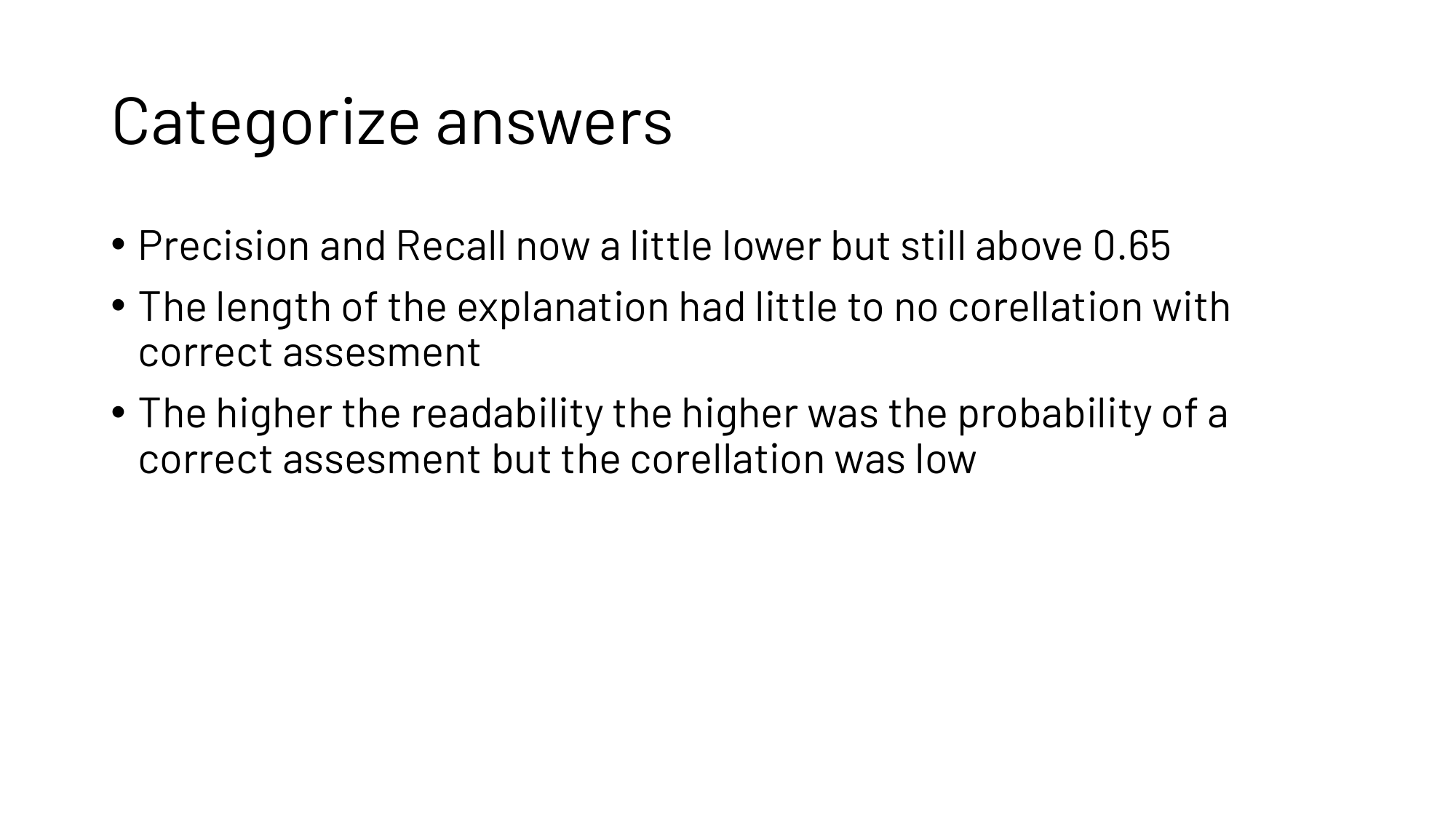

# Categorize answers
Precision and Recall now a little lower but still above 0.65
The length of the explanation had little to no corellation with correct assesment
The higher the readability the higher was the probability of a correct assesment but the corellation was low